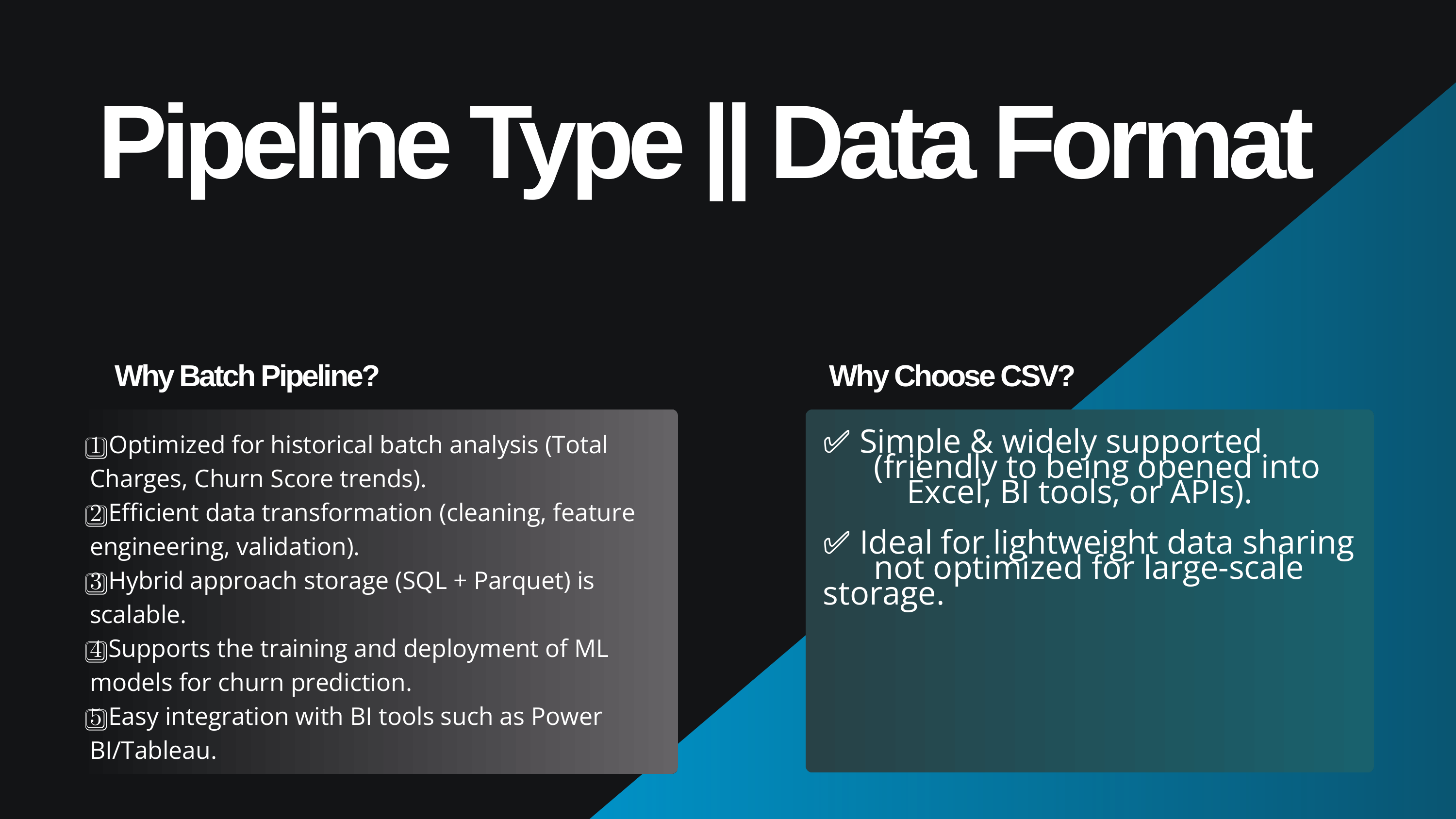

Pipeline Type || Data Format

Why Batch Pipeline?
 Why Choose CSV?

1️⃣ Optimized for historical batch analysis (Total Charges, Churn Score trends).
2️⃣ Efficient data transformation (cleaning, feature engineering, validation).
3️⃣ Hybrid approach storage (SQL + Parquet) is scalable.
4️⃣ Supports the training and deployment of ML models for churn prediction.
5️⃣ Easy integration with BI tools such as Power BI/Tableau.
✅ Simple & widely supported
       (friendly to being opened into                 Excel, BI tools, or APIs).
✅ Ideal for lightweight data sharing
       not optimized for large-scale     storage.